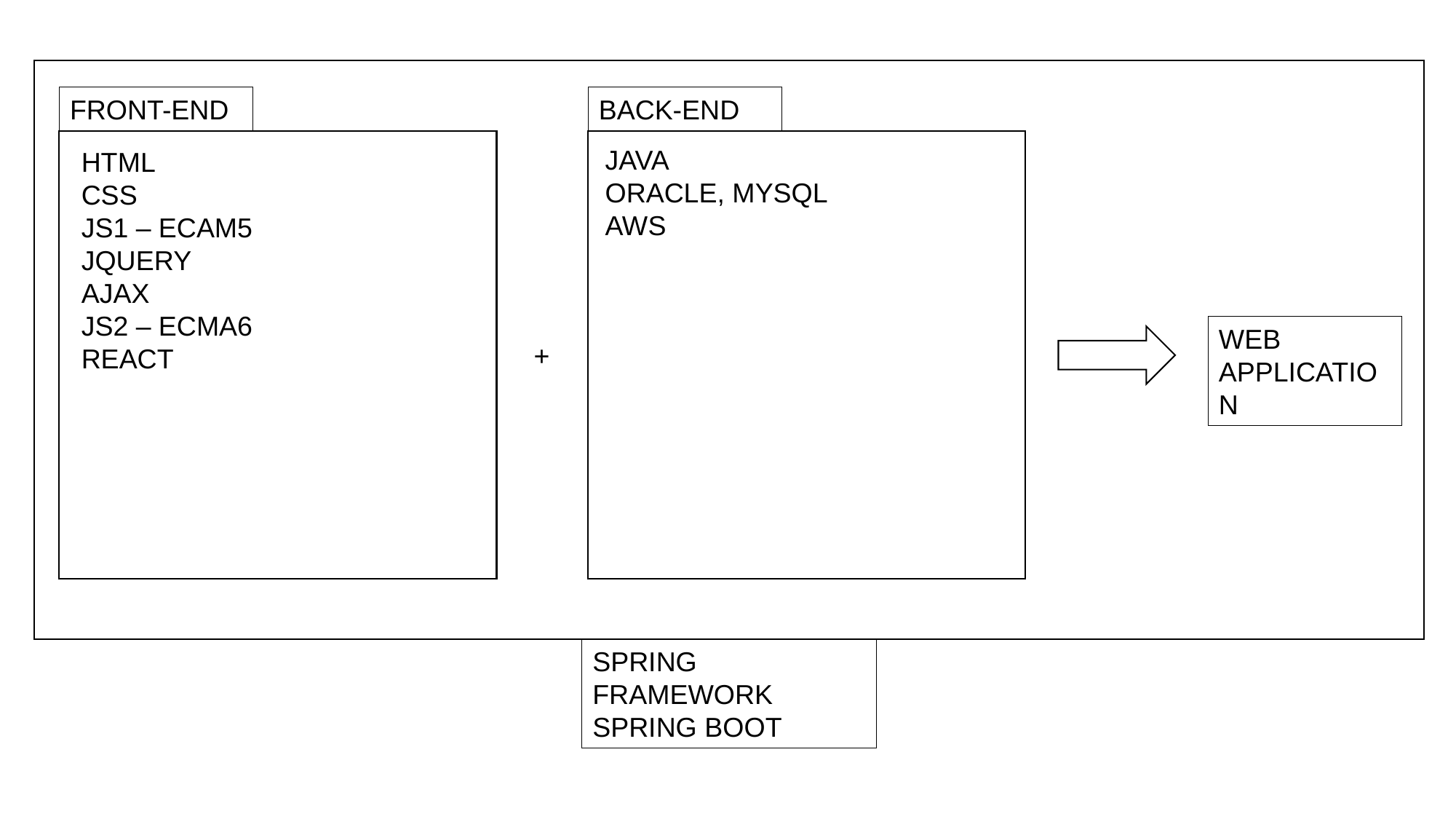

FRONT-END
BACK-END

JAVA
ORACLE, MYSQL
AWS
HTML
CSS
JS1 – ECAM5
JQUERY
AJAX
JS2 – ECMA6
REACT
WEB APPLICATION

+
SPRING FRAMEWORK
SPRING BOOT